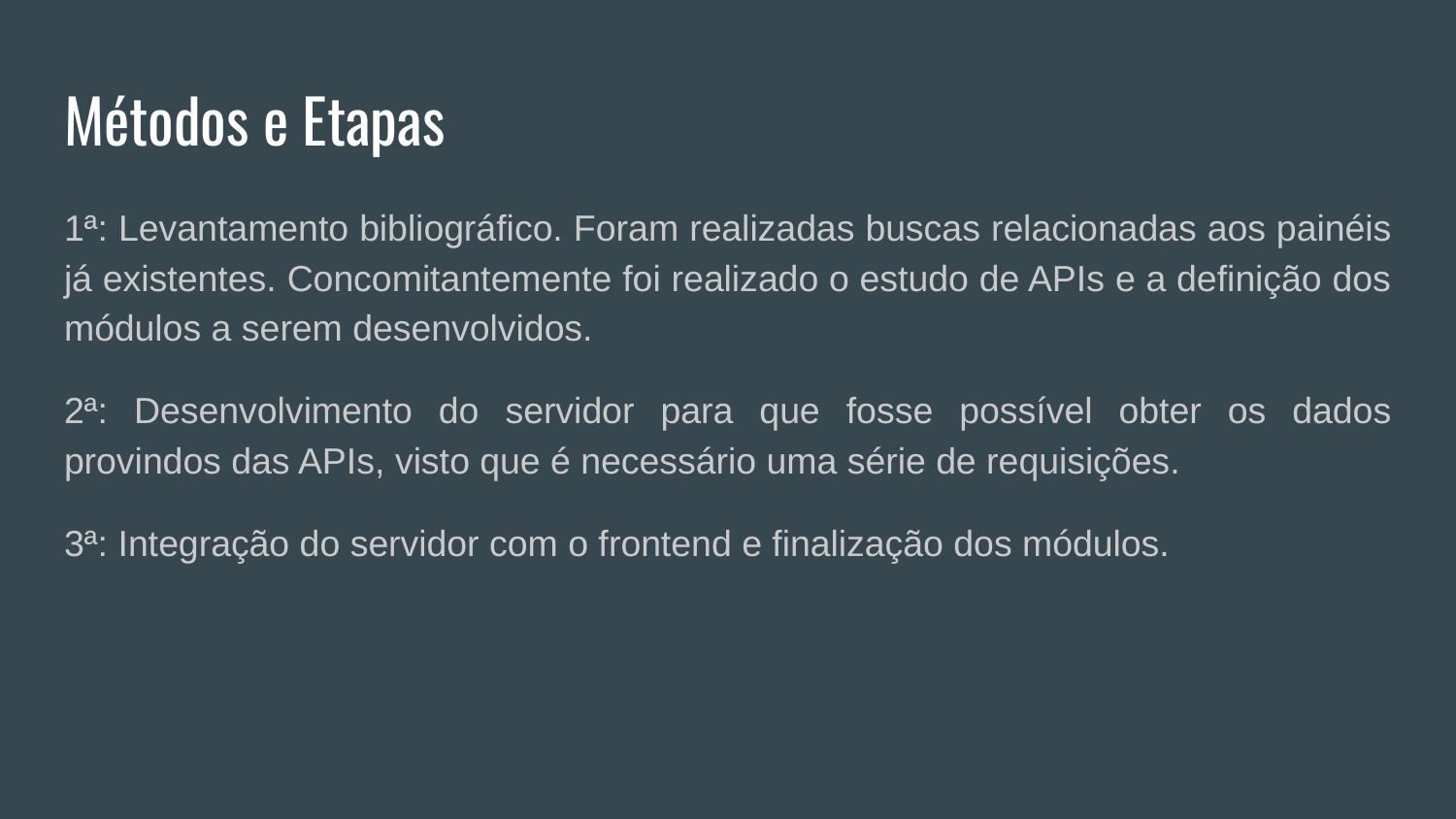

# Métodos e Etapas
1ª: Levantamento bibliográfico. Foram realizadas buscas relacionadas aos painéis já existentes. Concomitantemente foi realizado o estudo de APIs e a definição dos módulos a serem desenvolvidos.
2ª: Desenvolvimento do servidor para que fosse possível obter os dados provindos das APIs, visto que é necessário uma série de requisições.
3ª: Integração do servidor com o frontend e finalização dos módulos.